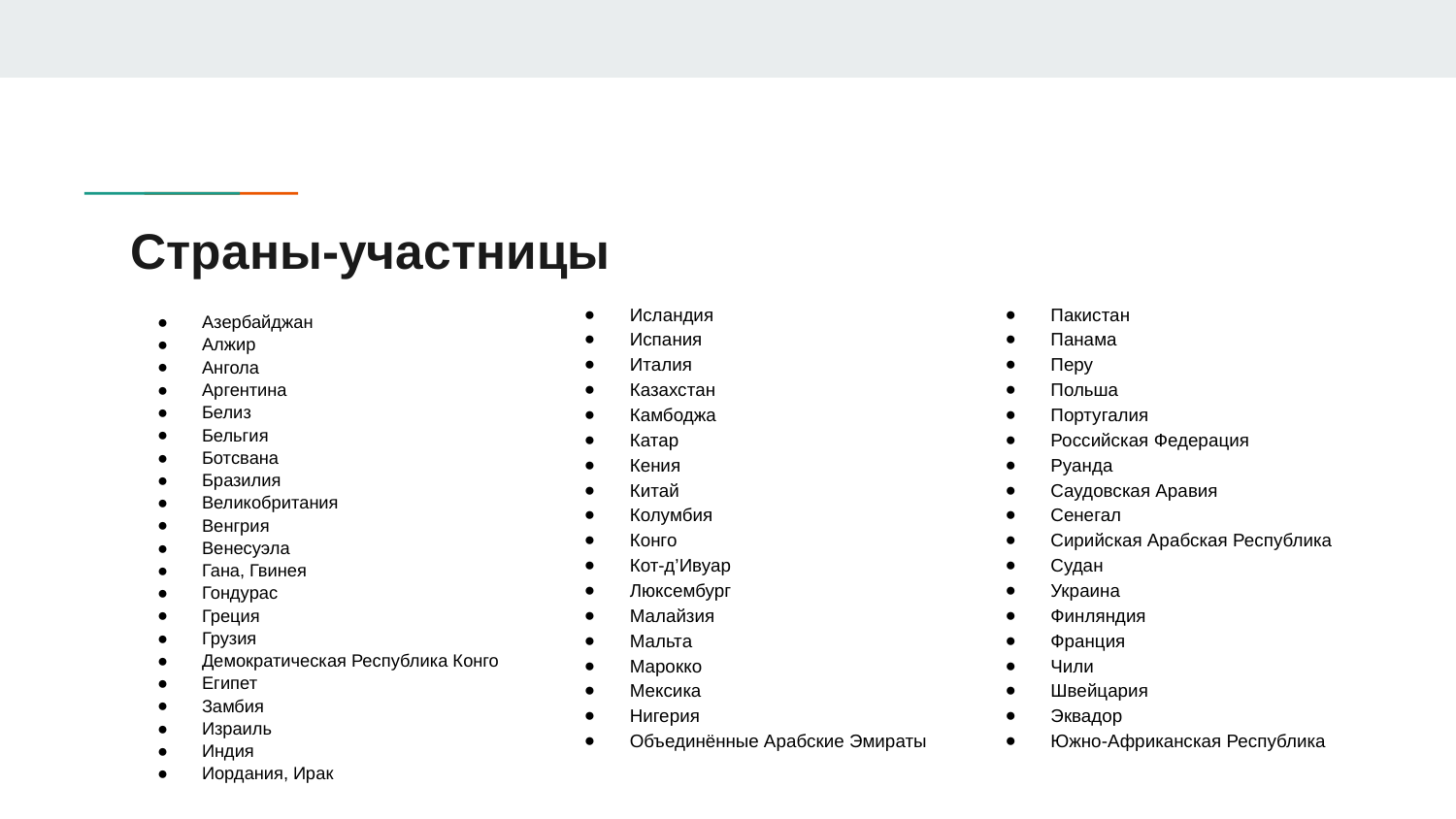

# Страны-участницы
Исландия
Испания
Италия
Казахстан
Камбоджа
Катар
Кения
Китай
Колумбия
Конго
Кот-д’Ивуар
Люксембург
Малайзия
Мальта
Марокко
Мексика
Нигерия
Объединённые Арабские Эмираты

Пакистан
Панама
Перу
Польша
Португалия
Российская Федерация
Руанда
Саудовская Аравия
Сенегал
Сирийская Арабская Республика
Судан
Украина
Финляндия
Франция
Чили
Швейцария
Эквадор
Южно-Африканская Республика
Азербайджан
Алжир
Ангола
Аргентина
Белиз
Бельгия
Ботсвана
Бразилия
Великобритания
Венгрия
Венесуэла
Гана, Гвинея
Гондурас
Греция
Грузия
Демократическая Республика Конго
Египет
Замбия
Израиль
Индия
Иордания, Ирак